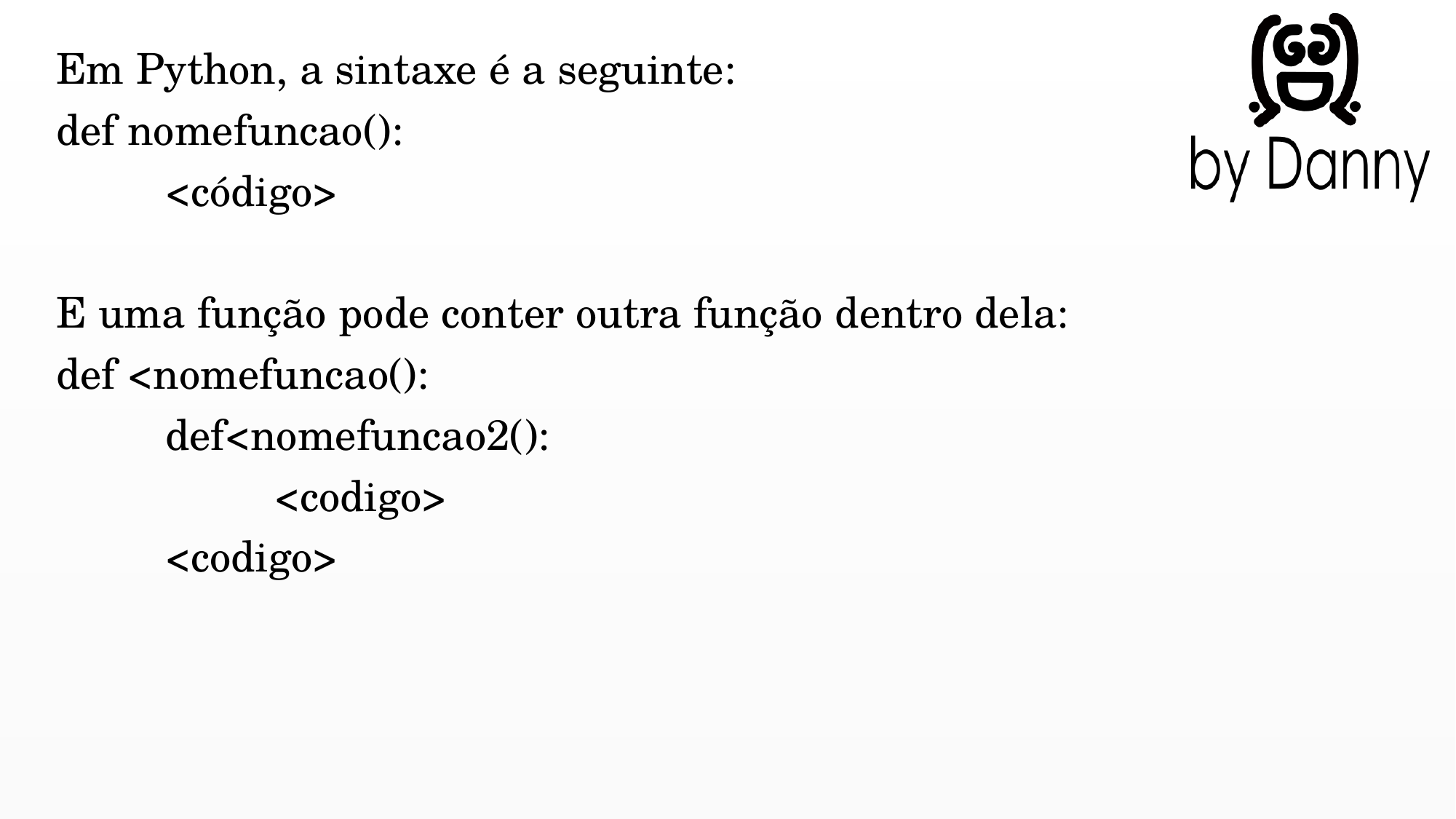

Em Python, a sintaxe é a seguinte:
def nomefuncao():
	<código>

E uma função pode conter outra função dentro dela:
def <nomefuncao():
	def<nomefuncao2():
		<codigo>
	<codigo>